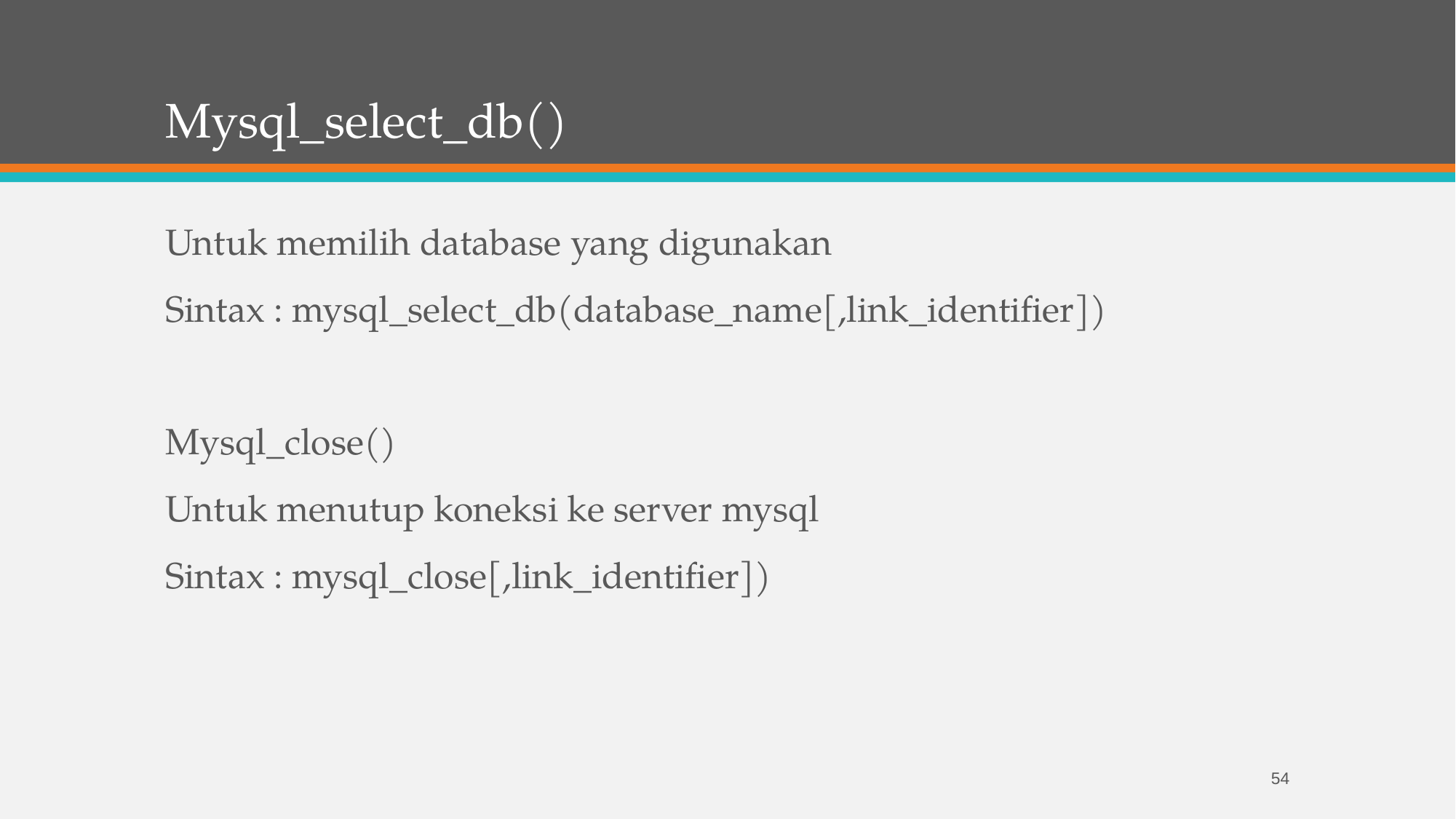

# Mysql_select_db()
Untuk memilih database yang digunakan
Sintax : mysql_select_db(database_name[,link_identifier])

Mysql_close()
Untuk menutup koneksi ke server mysql
Sintax : mysql_close[,link_identifier])
54